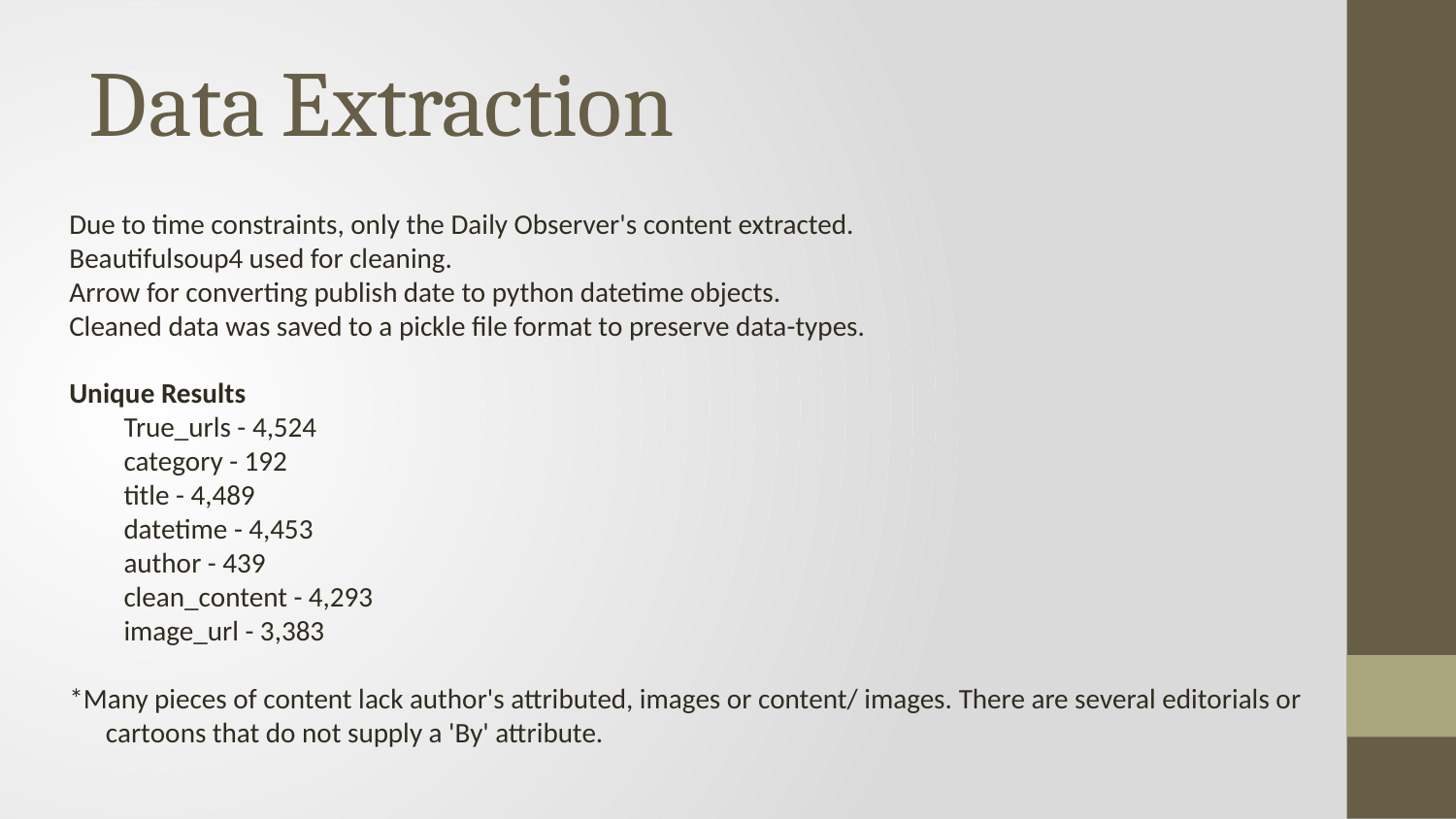

# Data Extraction
Due to time constraints, only the Daily Observer's content extracted.
Beautifulsoup4 used for cleaning.
Arrow for converting publish date to python datetime objects.
Cleaned data was saved to a pickle file format to preserve data-types.

Unique Results
True_urls - 4,524
category - 192
title - 4,489
datetime - 4,453
author - 439
clean_content - 4,293
image_url - 3,383

*Many pieces of content lack author's attributed, images or content/ images. There are several editorials or cartoons that do not supply a 'By' attribute.